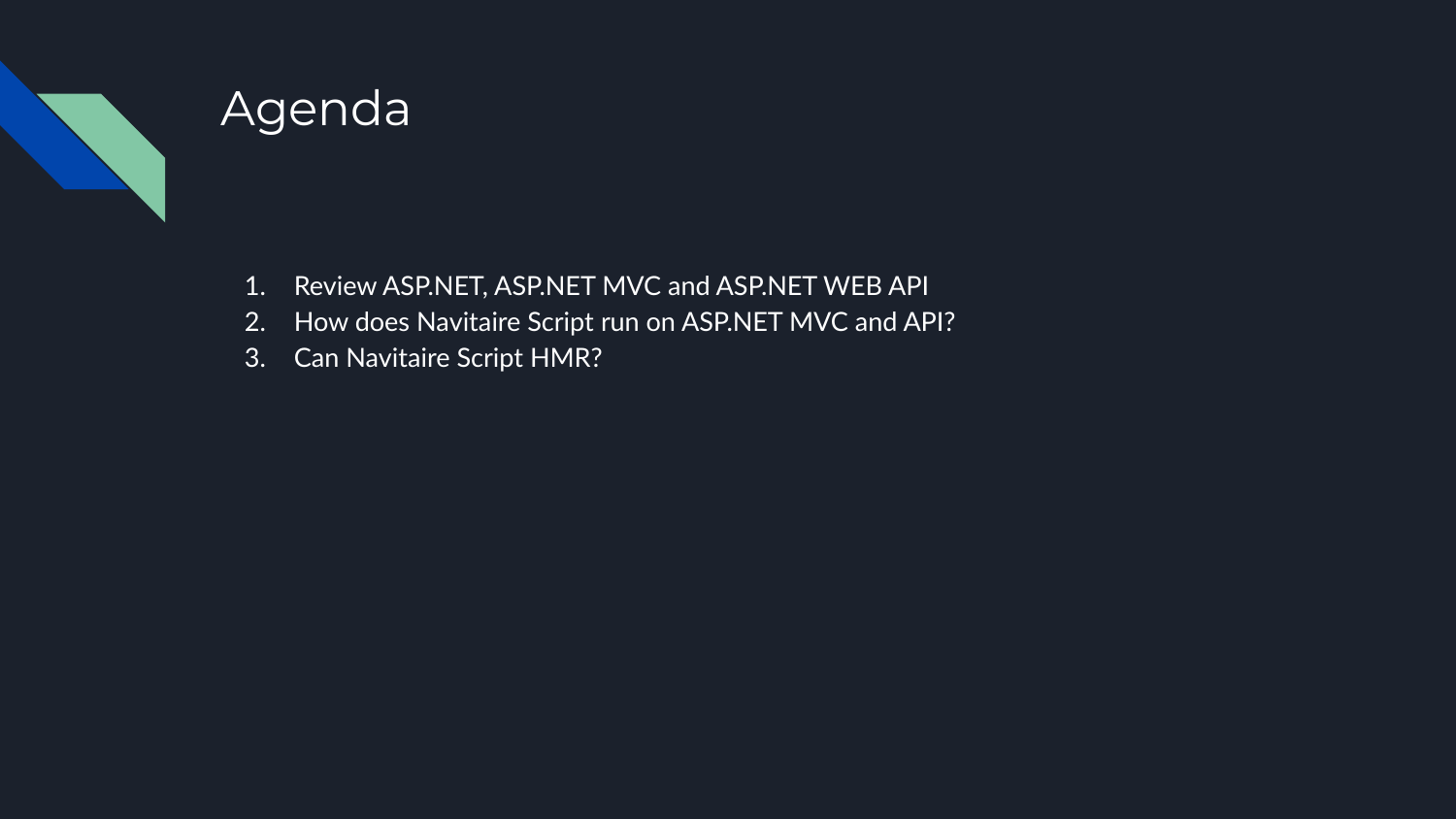

# Agenda
Review ASP.NET, ASP.NET MVC and ASP.NET WEB API
How does Navitaire Script run on ASP.NET MVC and API?
Can Navitaire Script HMR?